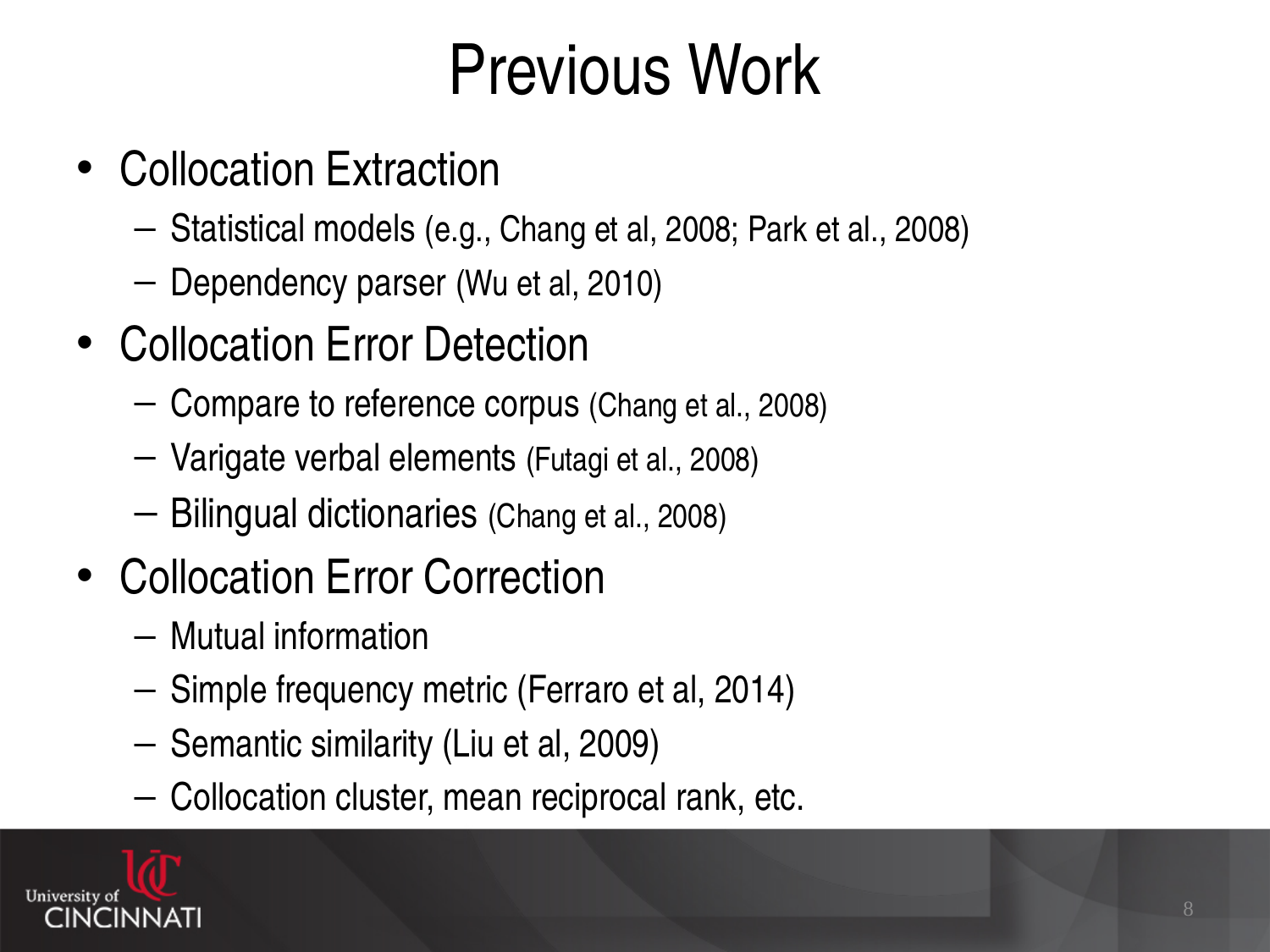

# Previous Work
Collocation Extraction
Statistical models (e.g., Chang et al, 2008; Park et al., 2008)
Dependency parser (Wu et al, 2010)
Collocation Error Detection
Compare to reference corpus (Chang et al., 2008)
Varigate verbal elements (Futagi et al., 2008)
Bilingual dictionaries (Chang et al., 2008)
Collocation Error Correction
Mutual information
Simple frequency metric (Ferraro et al, 2014)
Semantic similarity (Liu et al, 2009)
Collocation cluster, mean reciprocal rank, etc.
8